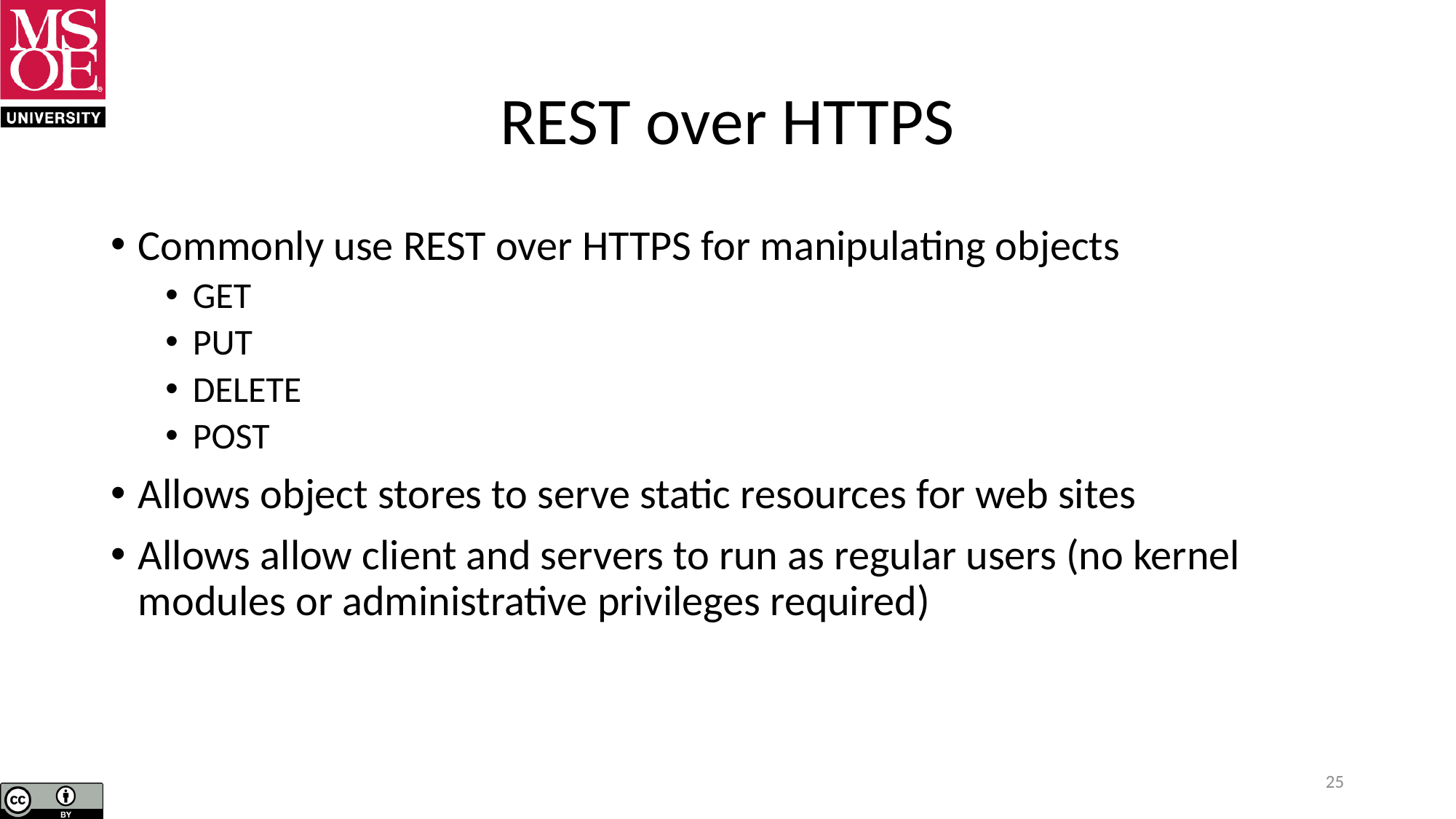

# REST over HTTPS
Commonly use REST over HTTPS for manipulating objects
GET
PUT
DELETE
POST
Allows object stores to serve static resources for web sites
Allows allow client and servers to run as regular users (no kernel modules or administrative privileges required)
25